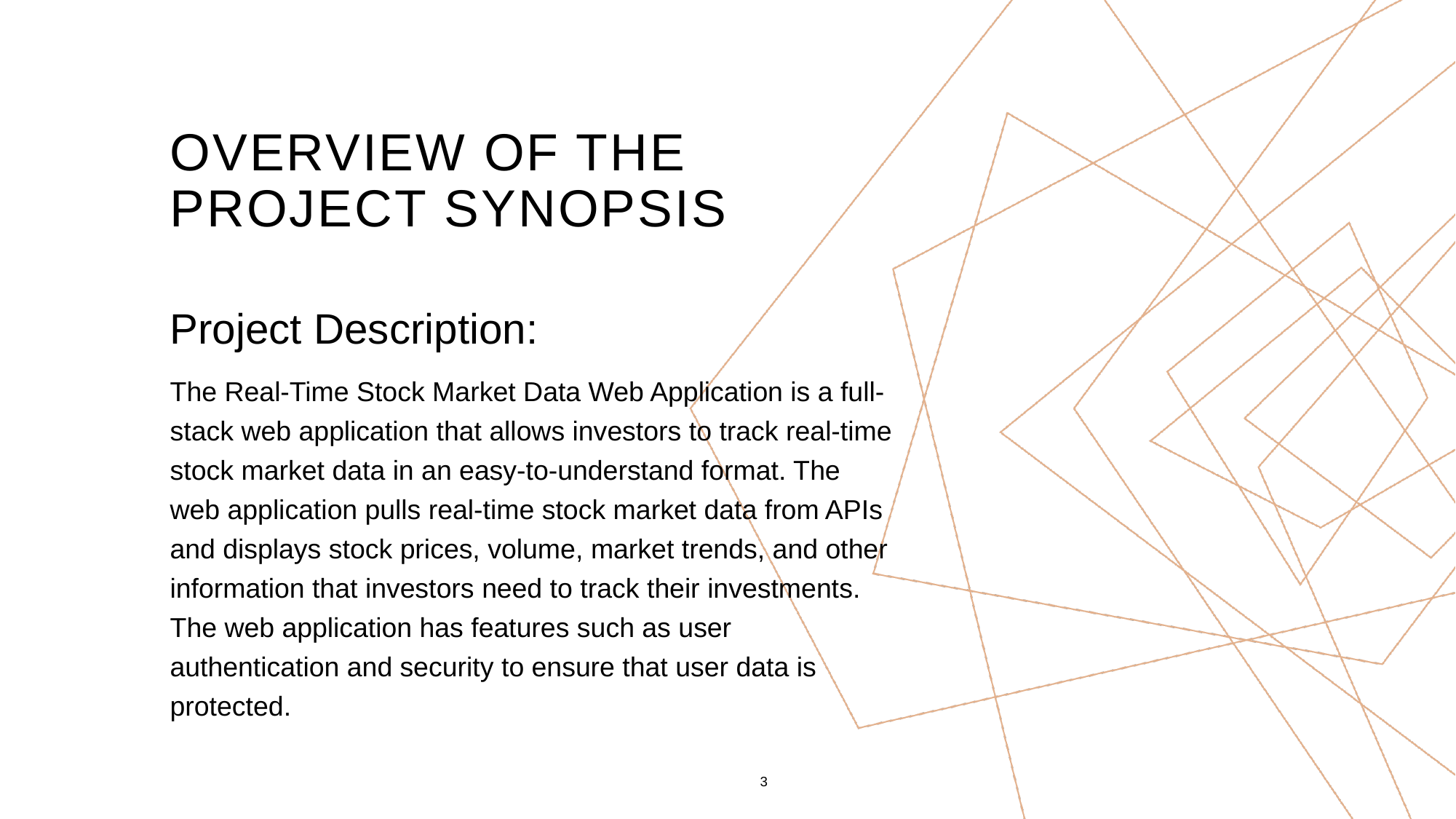

# Overview of the project synopsis
Project Description:
The Real-Time Stock Market Data Web Application is a full-stack web application that allows investors to track real-time stock market data in an easy-to-understand format. The web application pulls real-time stock market data from APIs and displays stock prices, volume, market trends, and other information that investors need to track their investments. The web application has features such as user authentication and security to ensure that user data is protected.

3